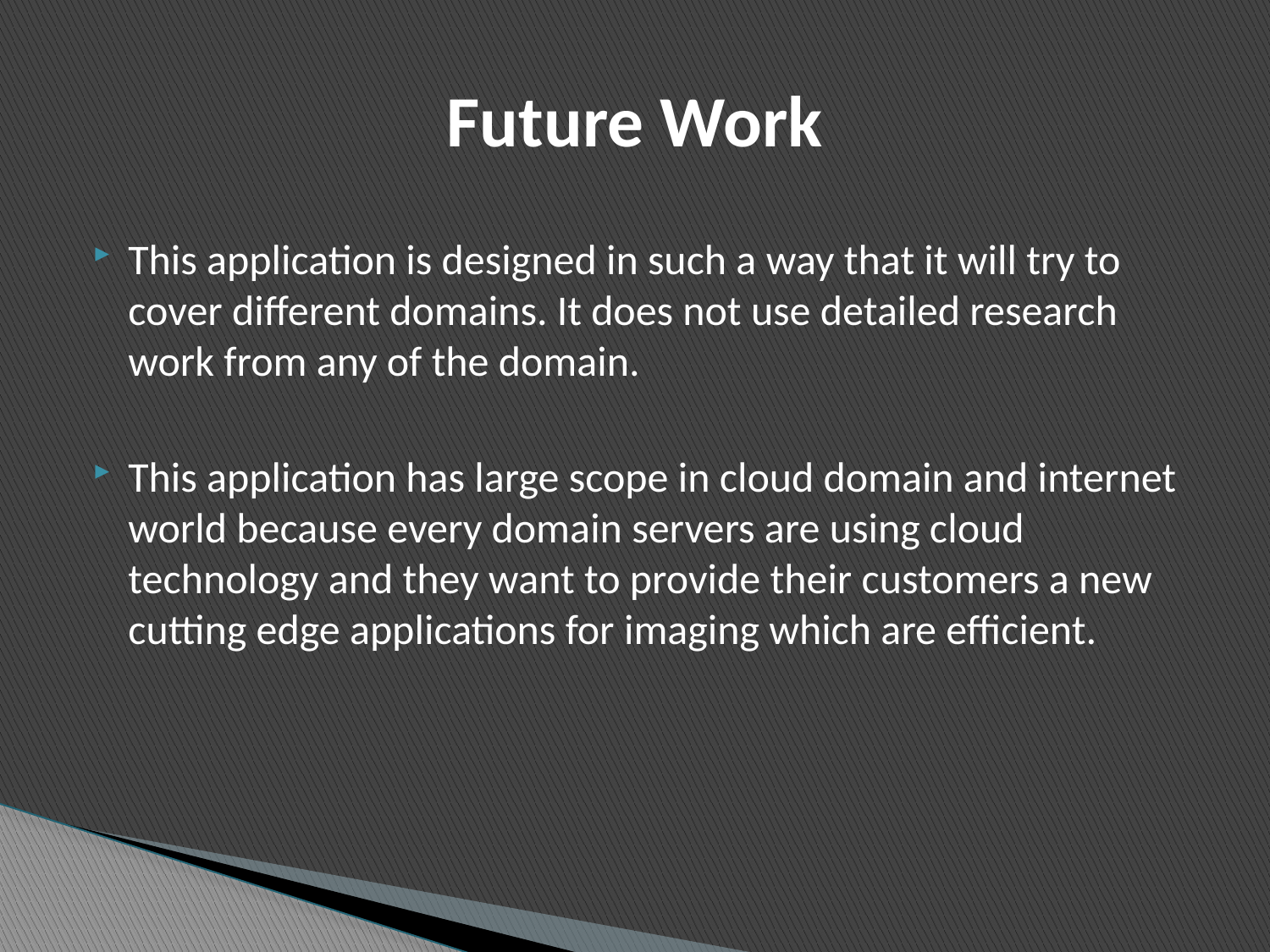

# Future Work
This application is designed in such a way that it will try to cover different domains. It does not use detailed research work from any of the domain.

This application has large scope in cloud domain and internet world because every domain servers are using cloud technology and they want to provide their customers a new cutting edge applications for imaging which are efficient.